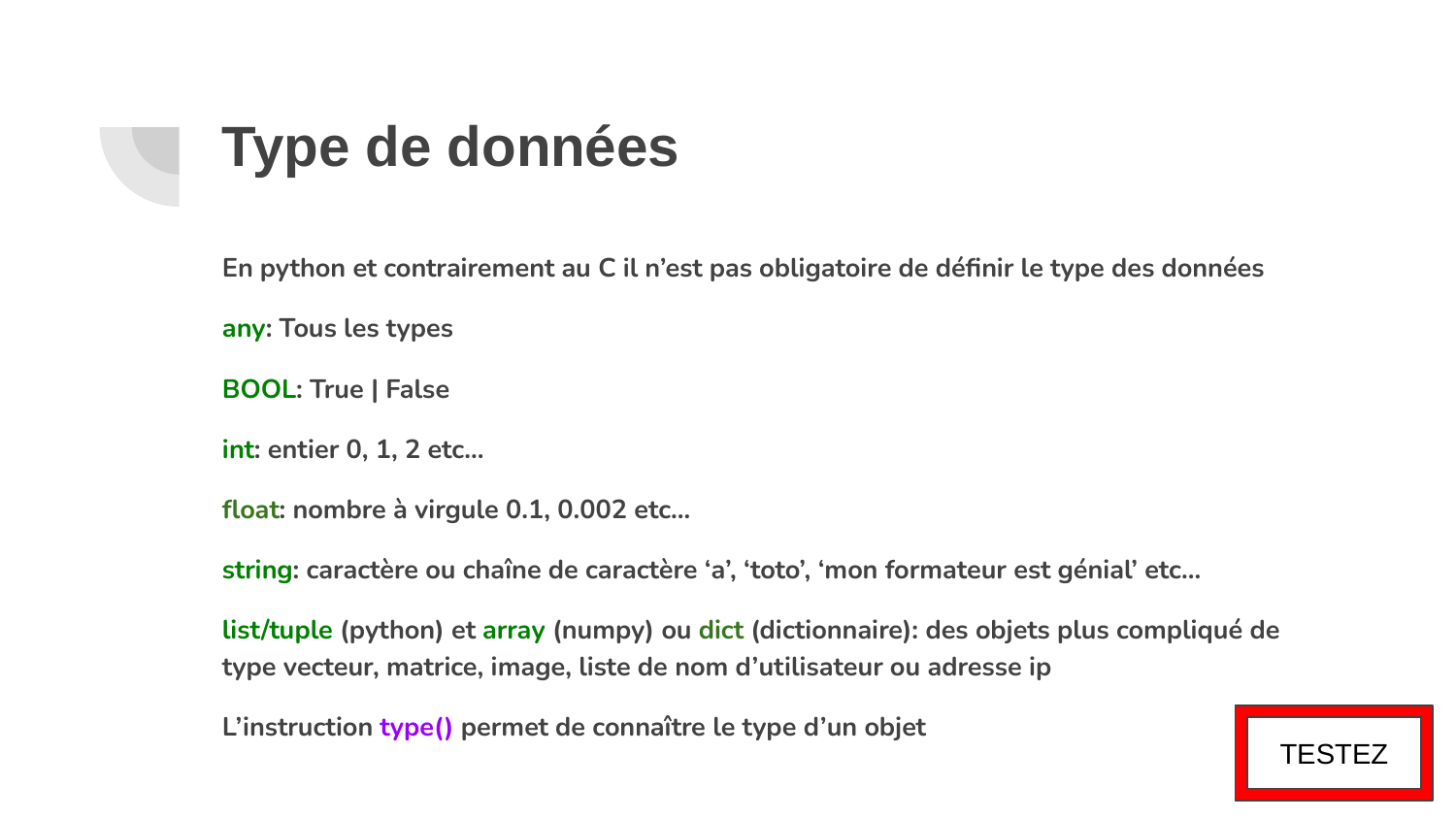

# Type de données
En python et contrairement au C il n’est pas obligatoire de définir le type des données
any: Tous les types
BOOL: True | False
int: entier 0, 1, 2 etc…
float: nombre à virgule 0.1, 0.002 etc…
string: caractère ou chaîne de caractère ‘a’, ‘toto’, ‘mon formateur est génial’ etc…
list/tuple (python) et array (numpy) ou dict (dictionnaire): des objets plus compliqué de type vecteur, matrice, image, liste de nom d’utilisateur ou adresse ip
L’instruction type() permet de connaître le type d’un objet
TESTEZ